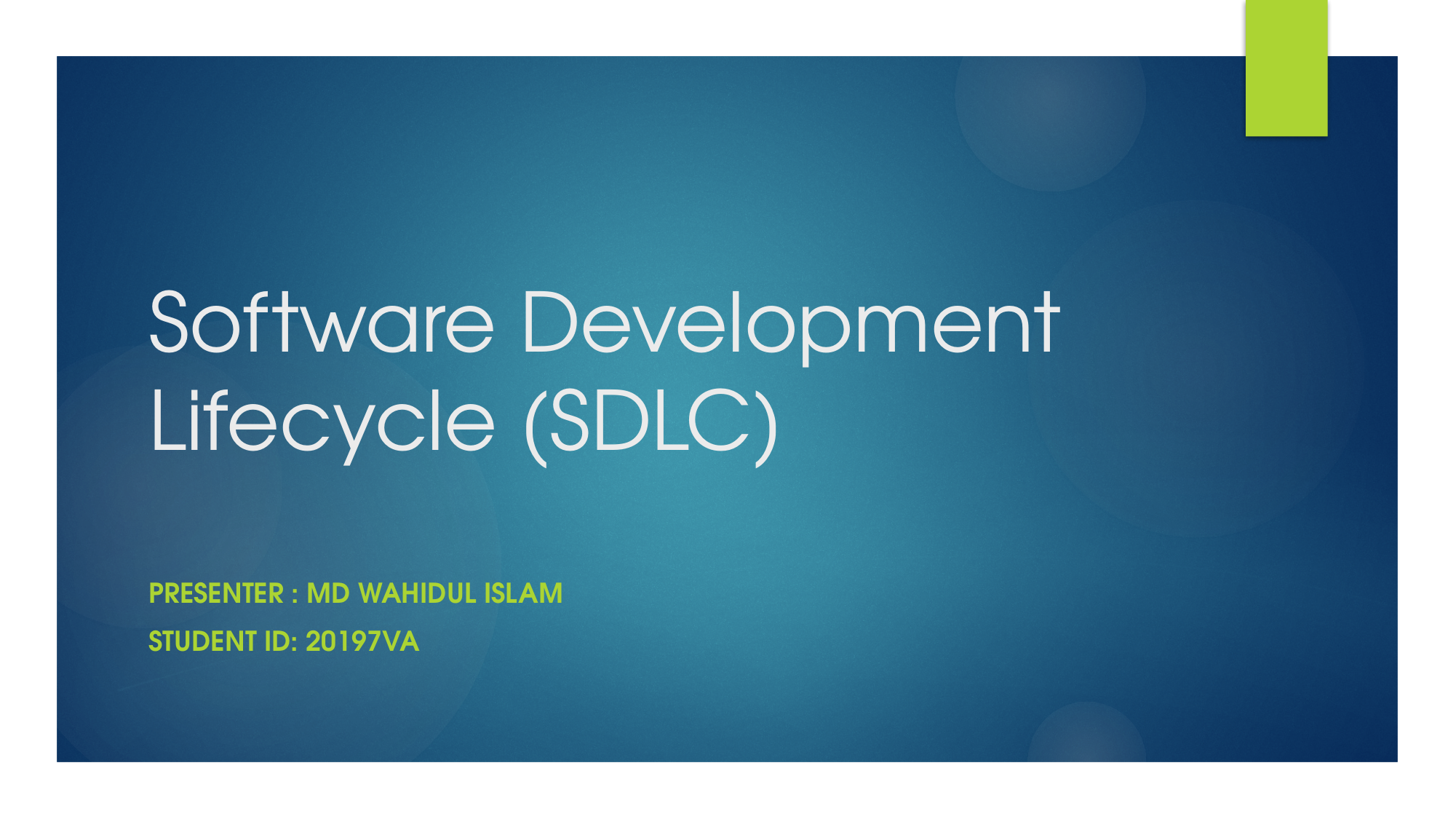

# Software Development Lifecycle (SDLC)
Presenter : md wahidul islam
Student id: 20197va